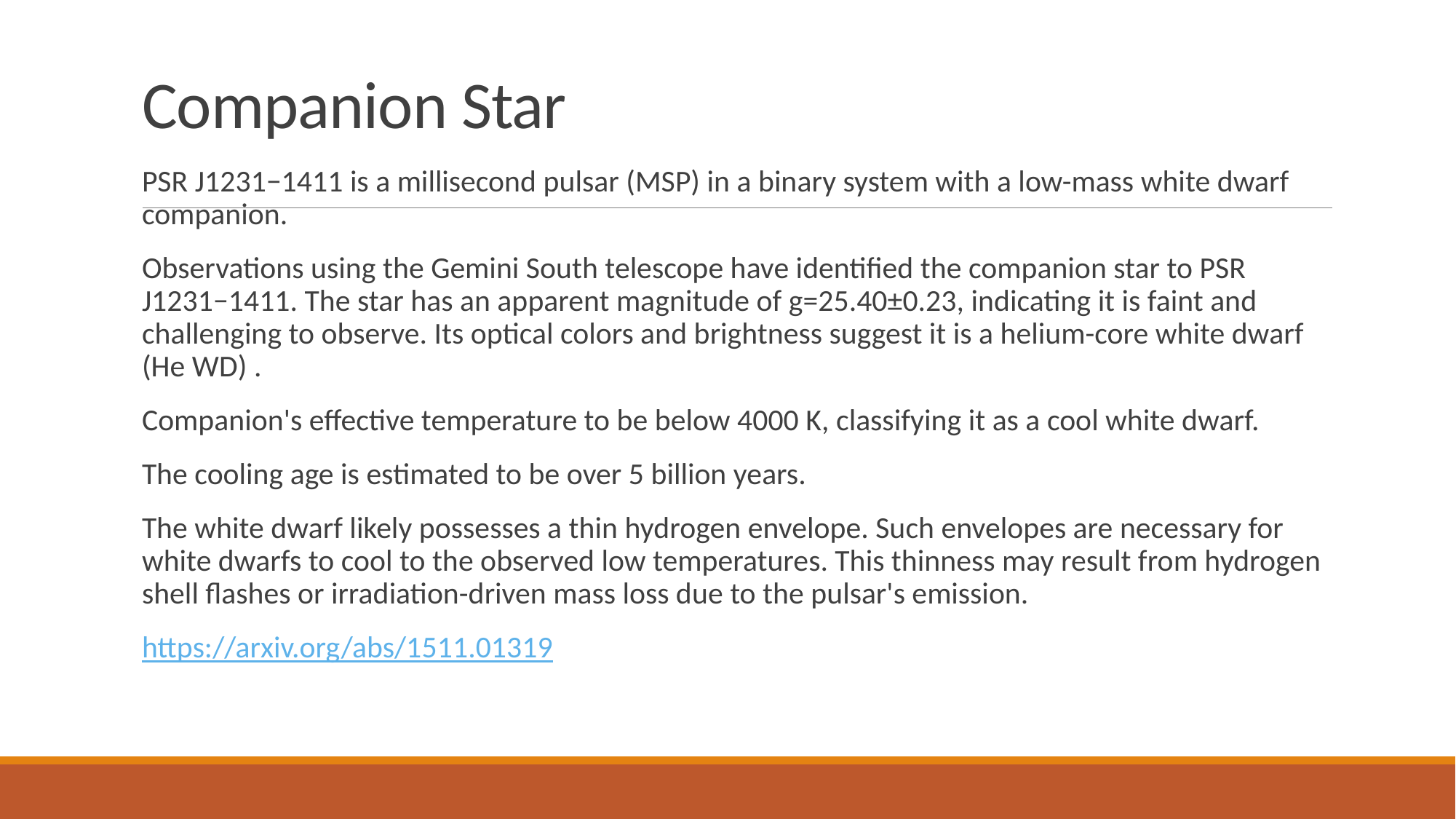

# Companion Star
PSR J1231−1411 is a millisecond pulsar (MSP) in a binary system with a low-mass white dwarf companion.
Observations using the Gemini South telescope have identified the companion star to PSR J1231−1411. The star has an apparent magnitude of g=25.40±0.23, indicating it is faint and challenging to observe. Its optical colors and brightness suggest it is a helium-core white dwarf (He WD) .
Companion's effective temperature to be below 4000 K, classifying it as a cool white dwarf.
The cooling age is estimated to be over 5 billion years.
The white dwarf likely possesses a thin hydrogen envelope. Such envelopes are necessary for white dwarfs to cool to the observed low temperatures. This thinness may result from hydrogen shell flashes or irradiation-driven mass loss due to the pulsar's emission.
https://arxiv.org/abs/1511.01319